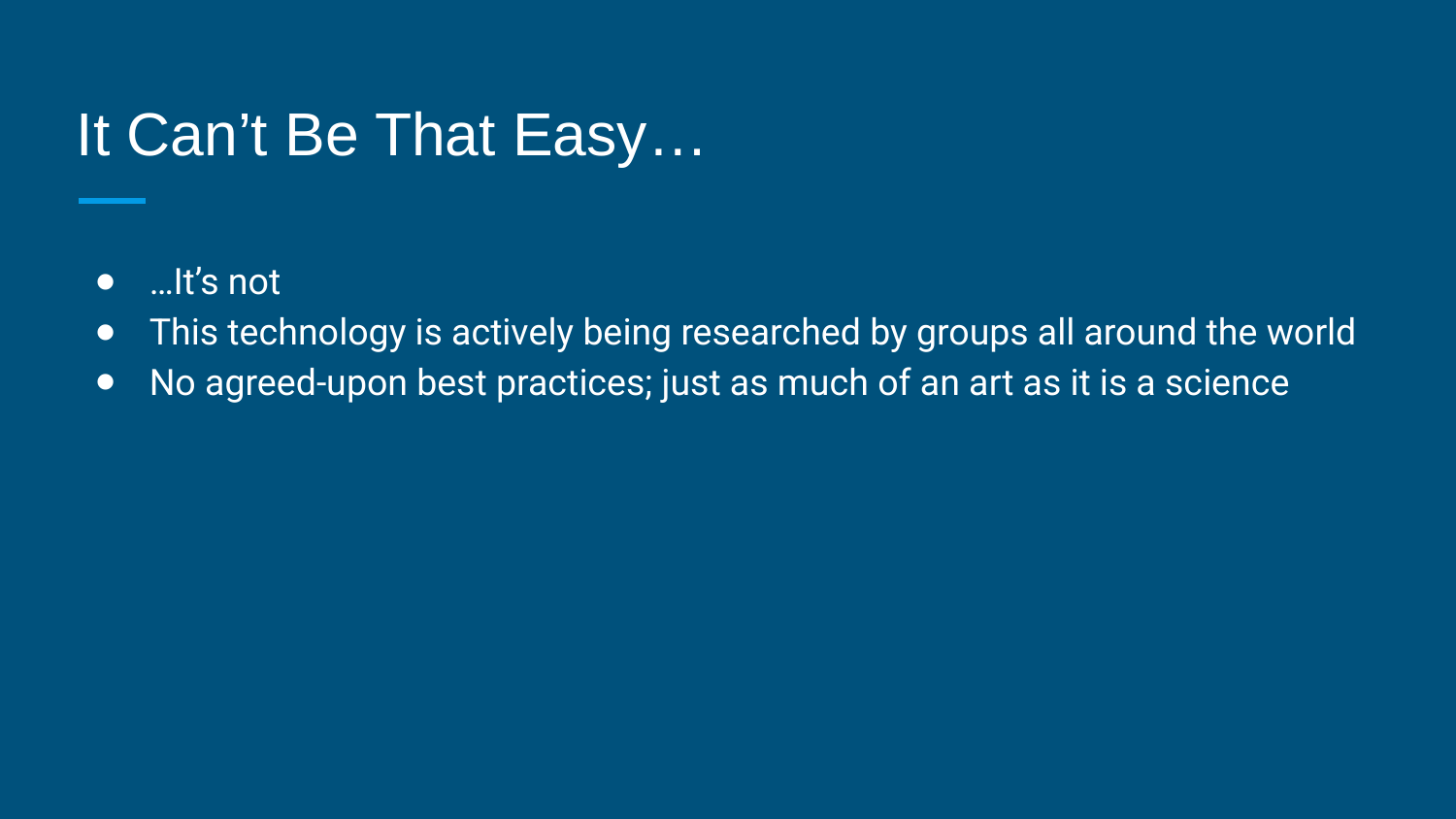

# It Can’t Be That Easy…
…It’s not
This technology is actively being researched by groups all around the world
No agreed-upon best practices; just as much of an art as it is a science